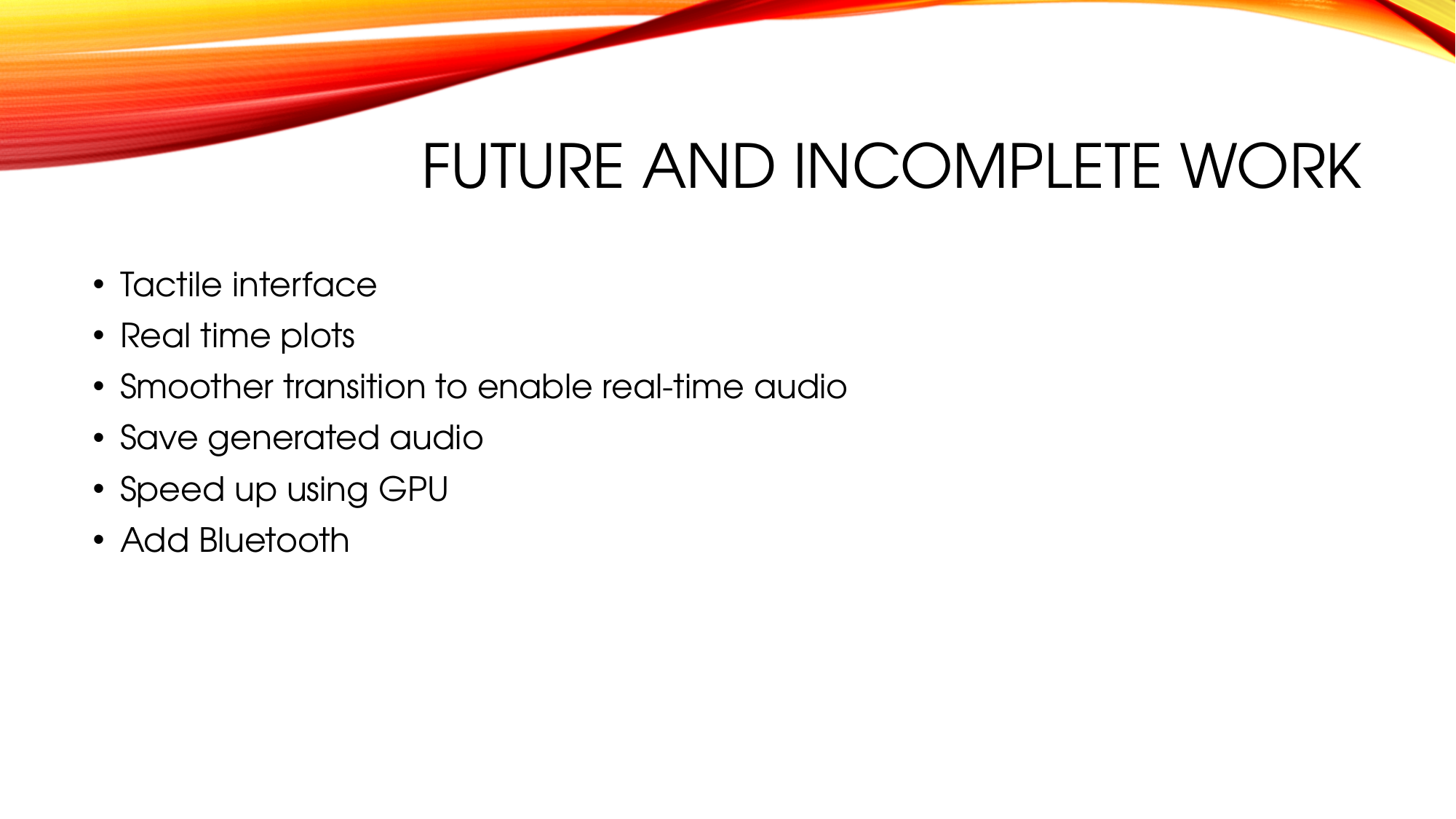

# Future and Incomplete Work
Tactile interface
Real time plots
Smoother transition to enable real-time audio
Save generated audio
Speed up using GPU
Add Bluetooth